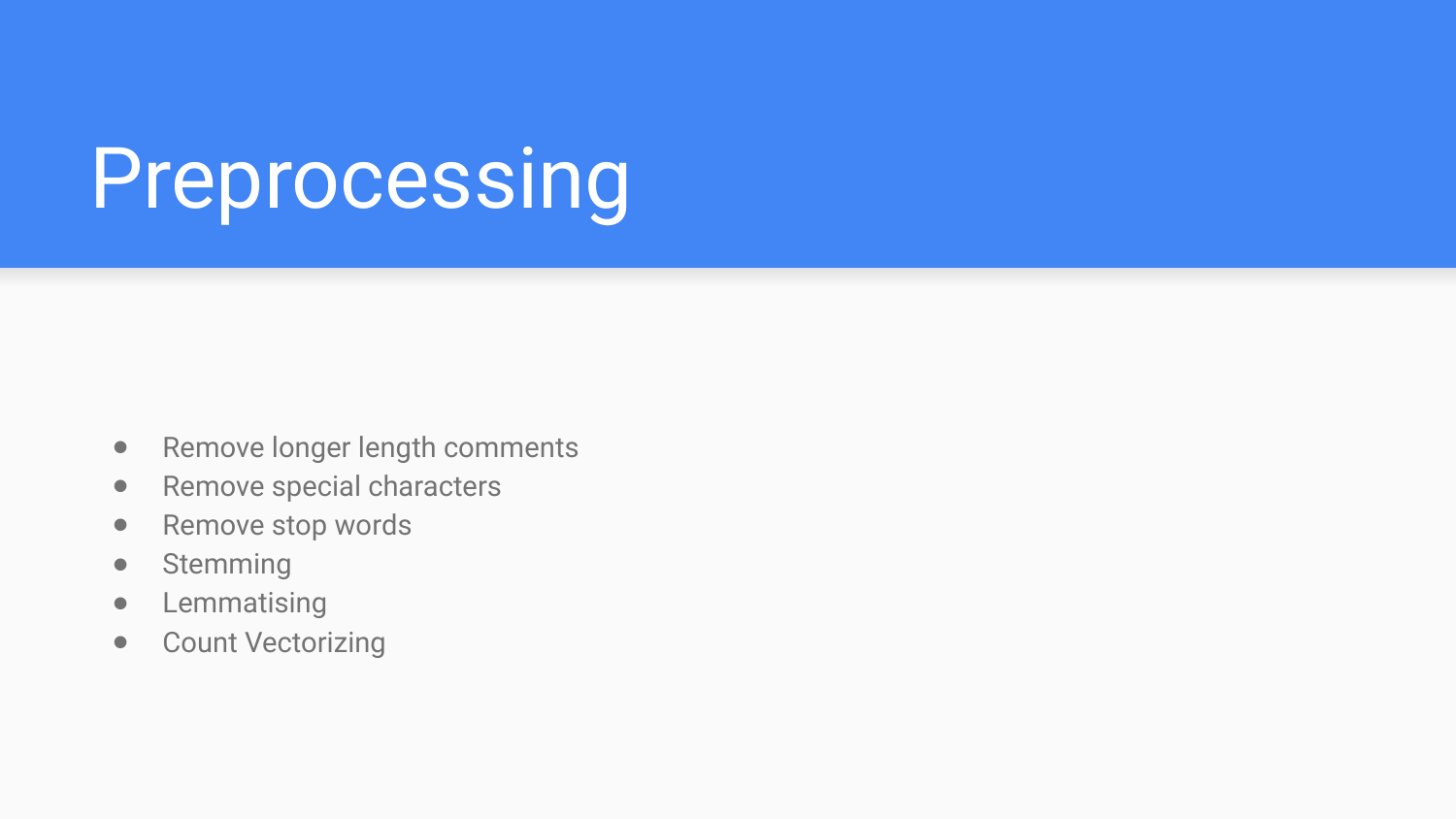

# Preprocessing
Remove longer length comments
Remove special characters
Remove stop words
Stemming
Lemmatising
Count Vectorizing